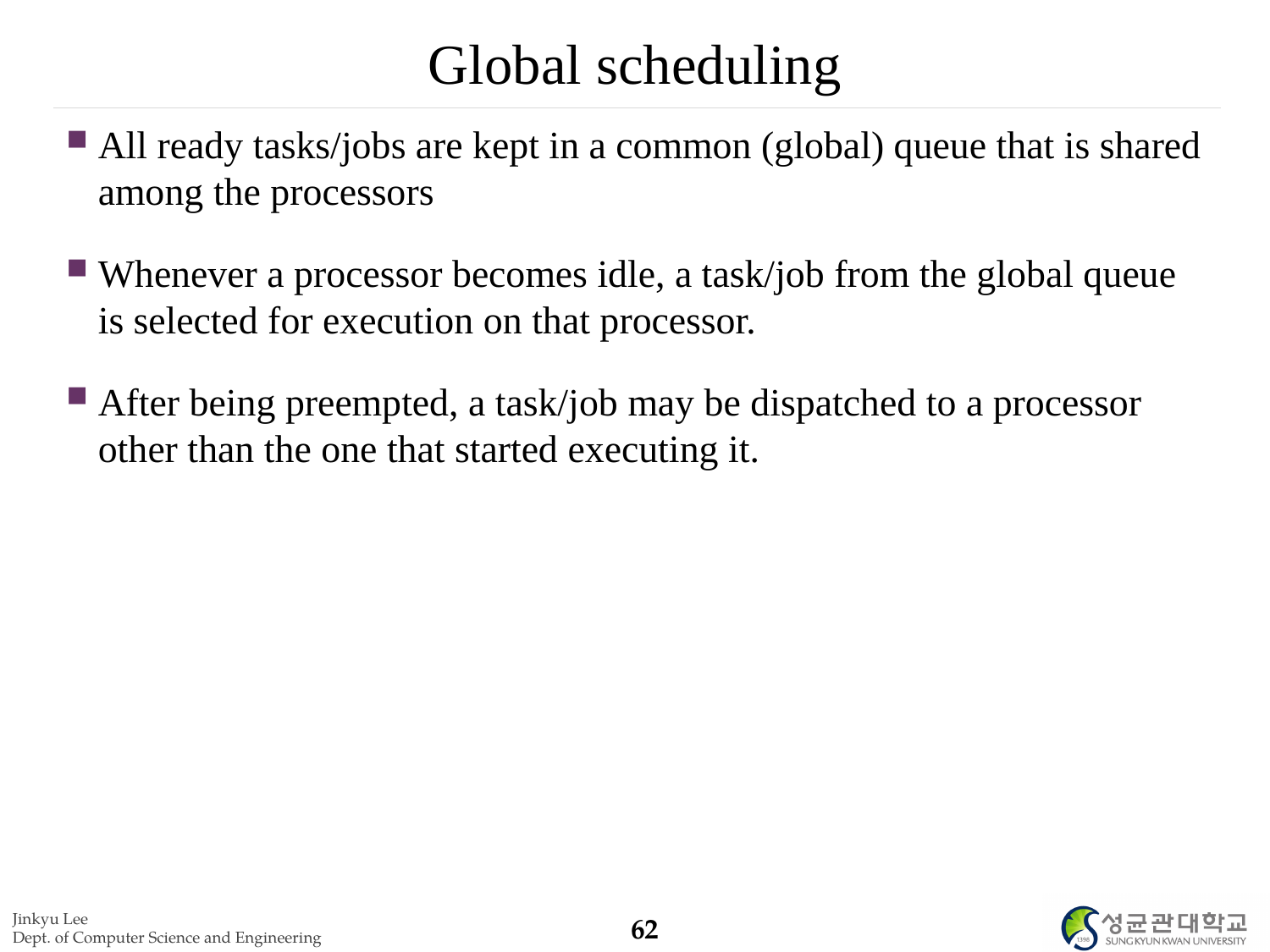

# Global scheduling
All ready tasks/jobs are kept in a common (global) queue that is shared among the processors
Whenever a processor becomes idle, a task/job from the global queue is selected for execution on that processor.
After being preempted, a task/job may be dispatched to a processor other than the one that started executing it.